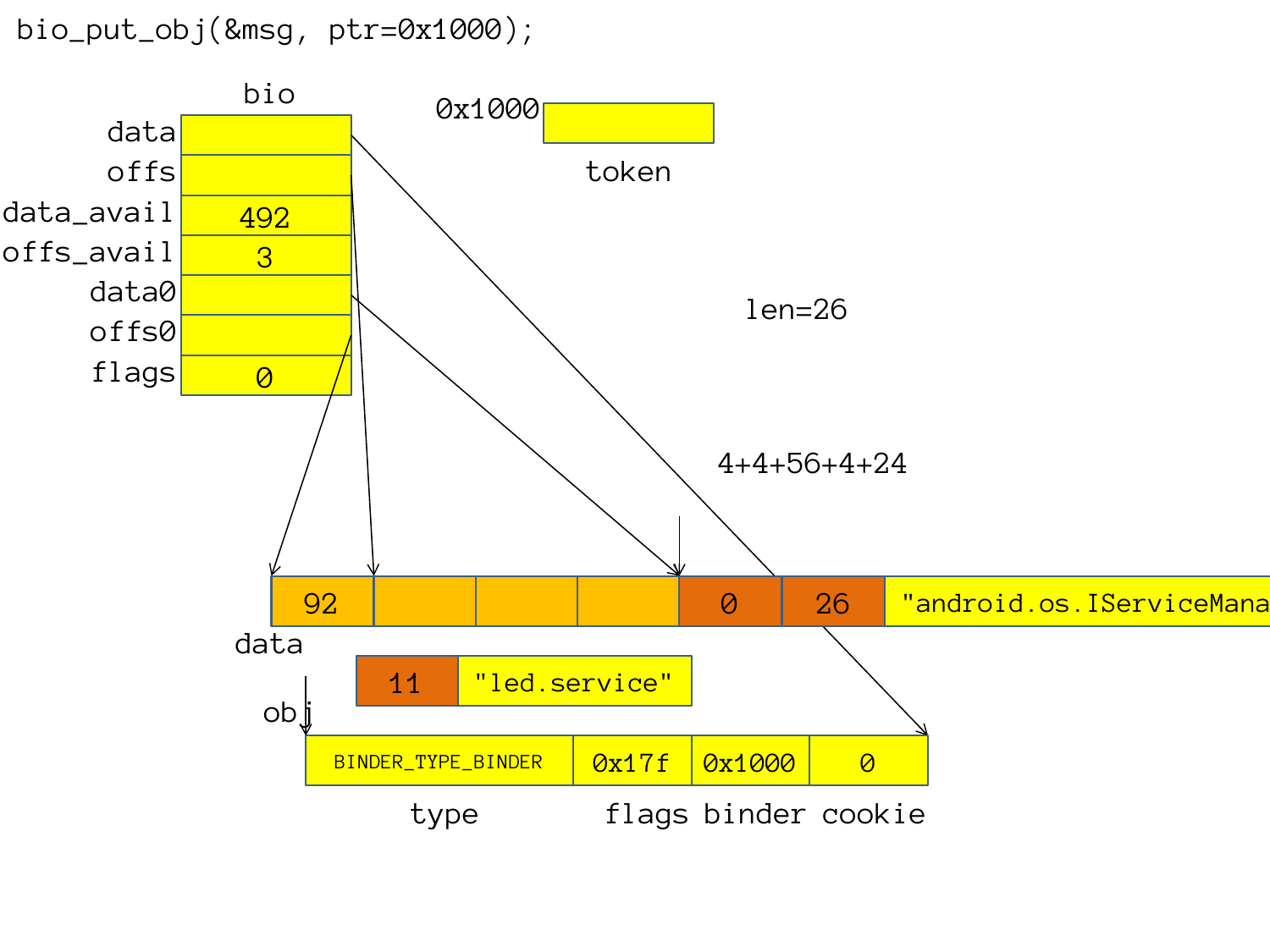

bio_put_obj(&msg, ptr=0x1000);
bio
0x1000

data

token
offs

data_avail
492
offs_avail
3
data0

len=26
offs0

flags
0
4+4+56+4+24
92

0
26
"android.os.IServiceManager"
data
11
"led.service"
obj
BINDER_TYPE_BINDER
0x17f
0x1000
0
type
flags
binder
cookie